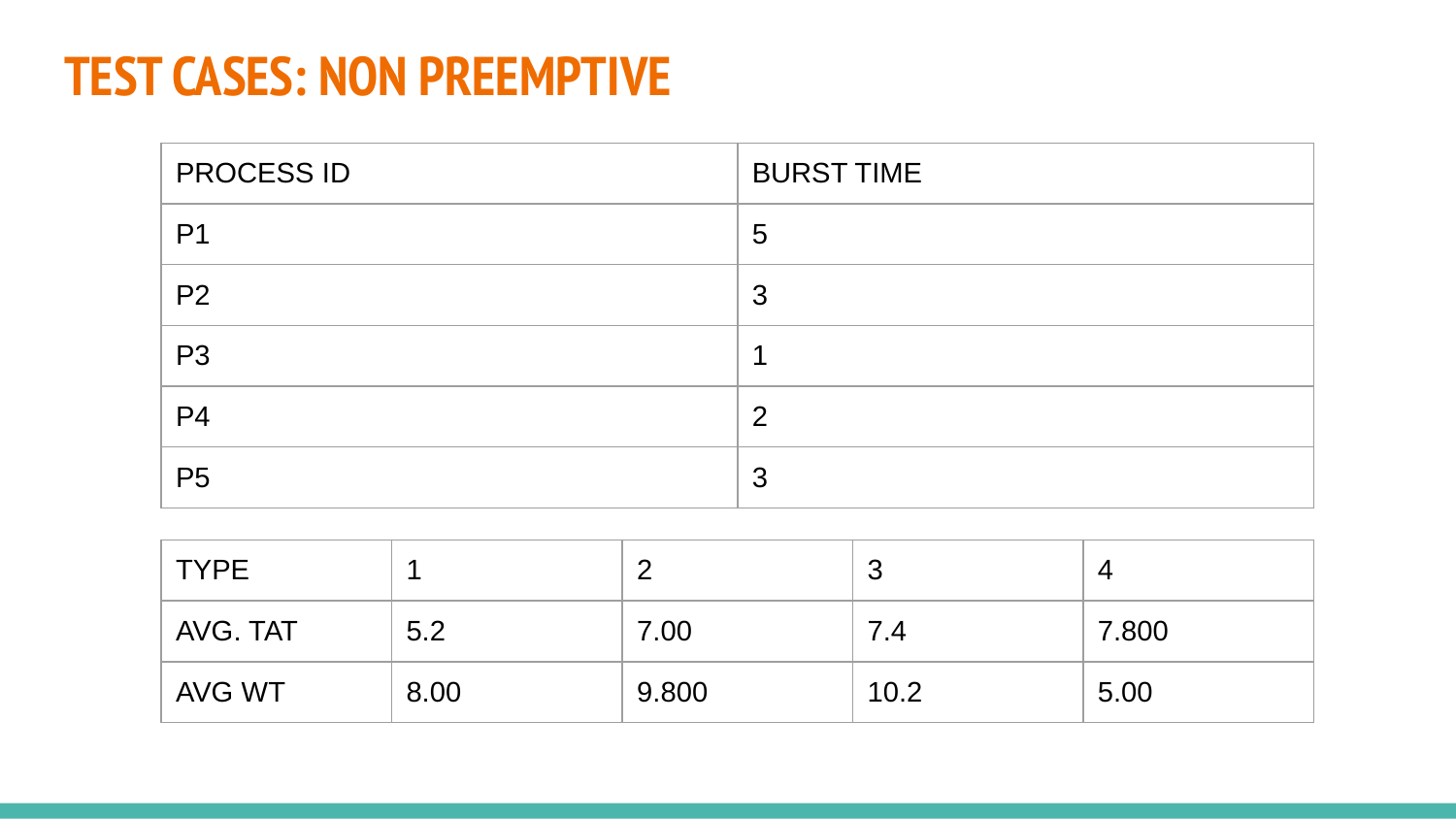

# TEST CASES: NON PREEMPTIVE
| PROCESS ID | BURST TIME |
| --- | --- |
| P1 | 5 |
| P2 | 3 |
| P3 | 1 |
| P4 | 2 |
| P5 | 3 |
| TYPE | 1 | 2 | 3 | 4 |
| --- | --- | --- | --- | --- |
| AVG. TAT | 5.2 | 7.00 | 7.4 | 7.800 |
| AVG WT | 8.00 | 9.800 | 10.2 | 5.00 |